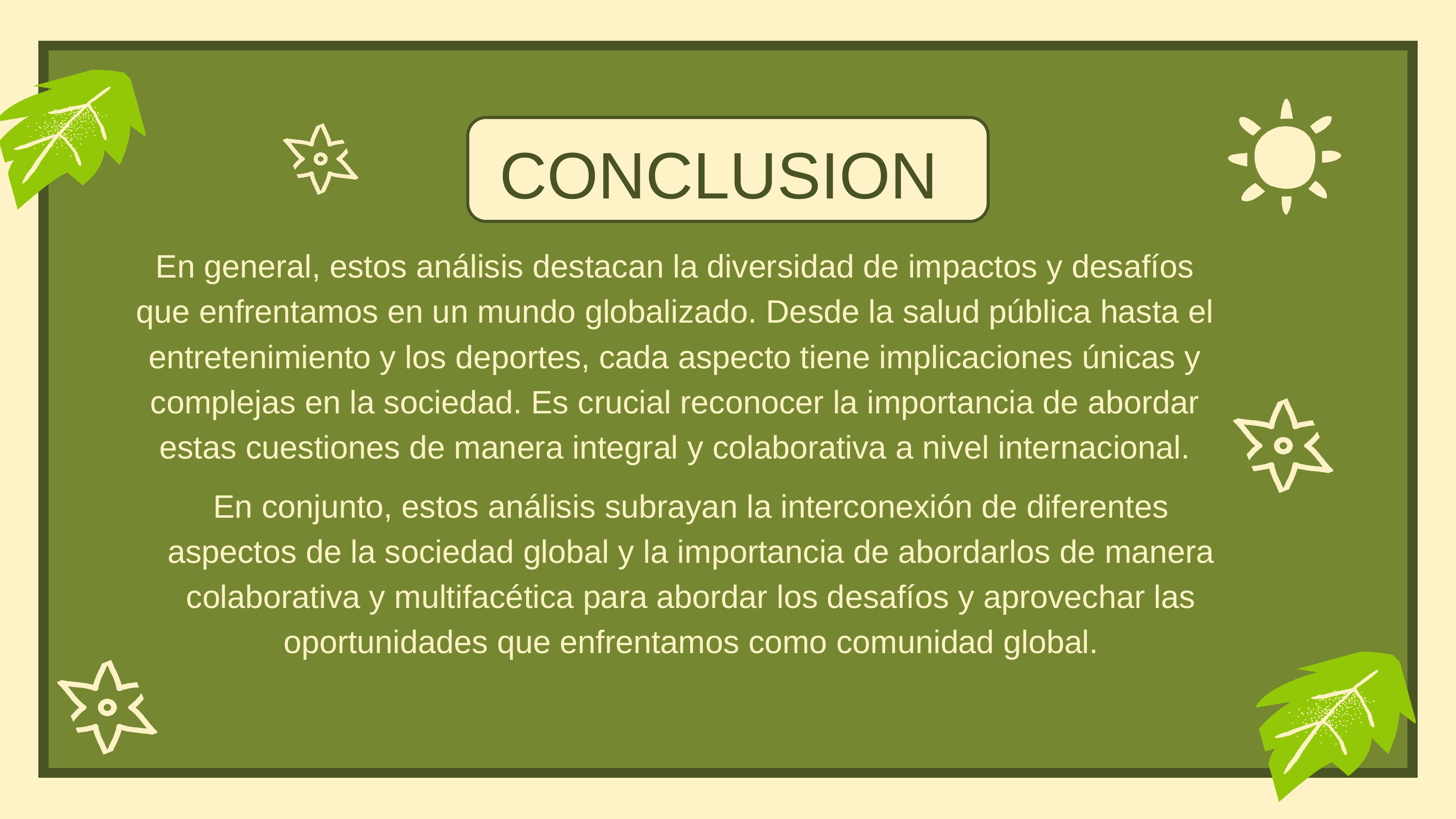

CONCLUSION
En general, estos análisis destacan la diversidad de impactos y desafíos que enfrentamos en un mundo globalizado. Desde la salud pública hasta el entretenimiento y los deportes, cada aspecto tiene implicaciones únicas y complejas en la sociedad. Es crucial reconocer la importancia de abordar estas cuestiones de manera integral y colaborativa a nivel internacional.

En conjunto, estos análisis subrayan la interconexión de diferentes aspectos de la sociedad global y la importancia de abordarlos de manera colaborativa y multifacética para abordar los desafíos y aprovechar las oportunidades que enfrentamos como comunidad global.